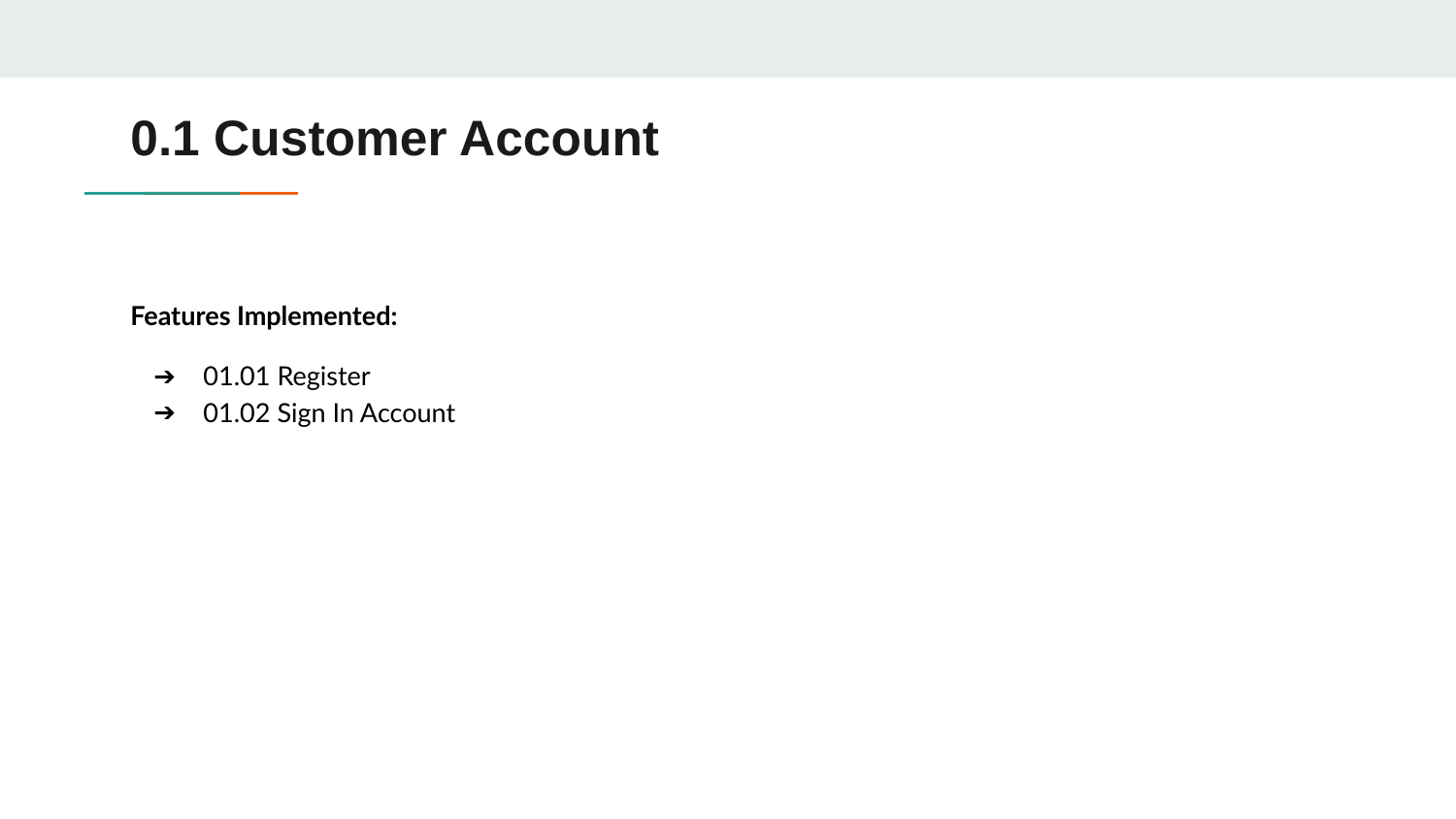

# 0.1 Customer Account
Features Implemented:
01.01 Register
01.02 Sign In Account